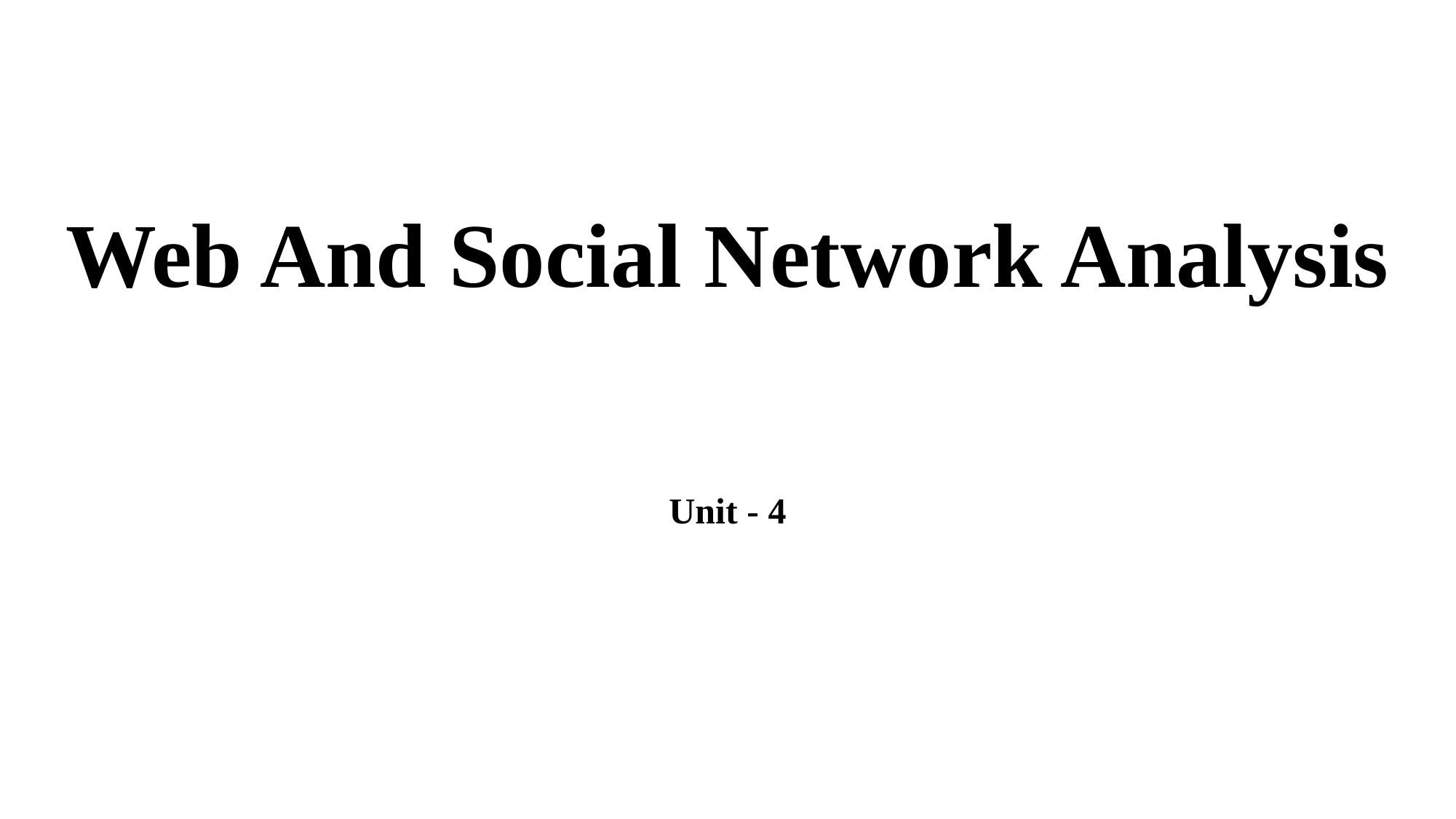

# Web And Social Network Analysis
Unit - 4